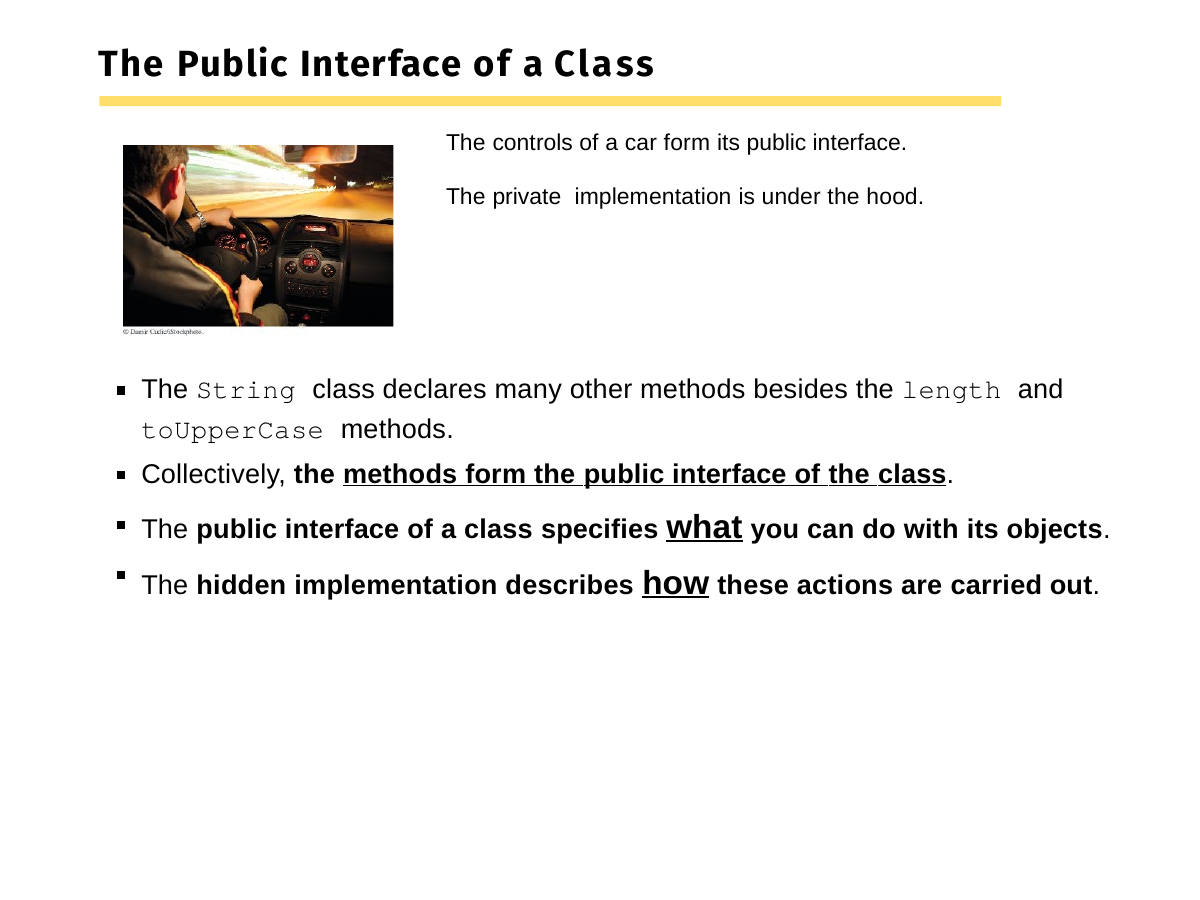

# The Public Interface of a Class

The controls of a car form its public interface.

The private  implementation is under the hood.

The String class declares many other methods besides the length and
toUpperCase methods.
Collectively, the methods form the public interface of the class.
The public interface of a class specifies what you can do with its objects.  The hidden implementation describes how these actions are carried out.